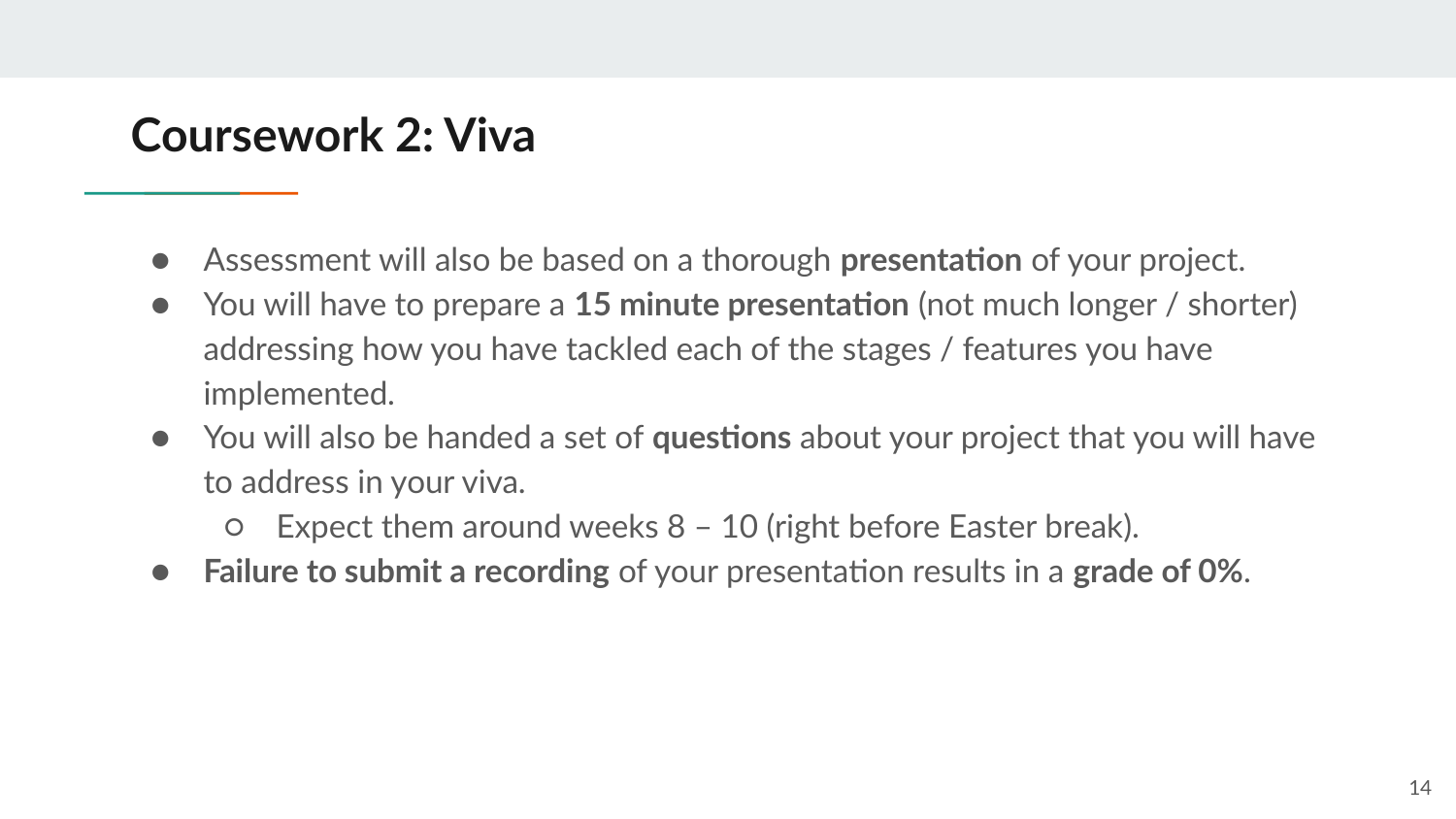

# Coursework 2: Viva
Assessment will also be based on a thorough presentation of your project.
You will have to prepare a 15 minute presentation (not much longer / shorter) addressing how you have tackled each of the stages / features you have implemented.
You will also be handed a set of questions about your project that you will have to address in your viva.
Expect them around weeks 8 – 10 (right before Easter break).
Failure to submit a recording of your presentation results in a grade of 0%.
14